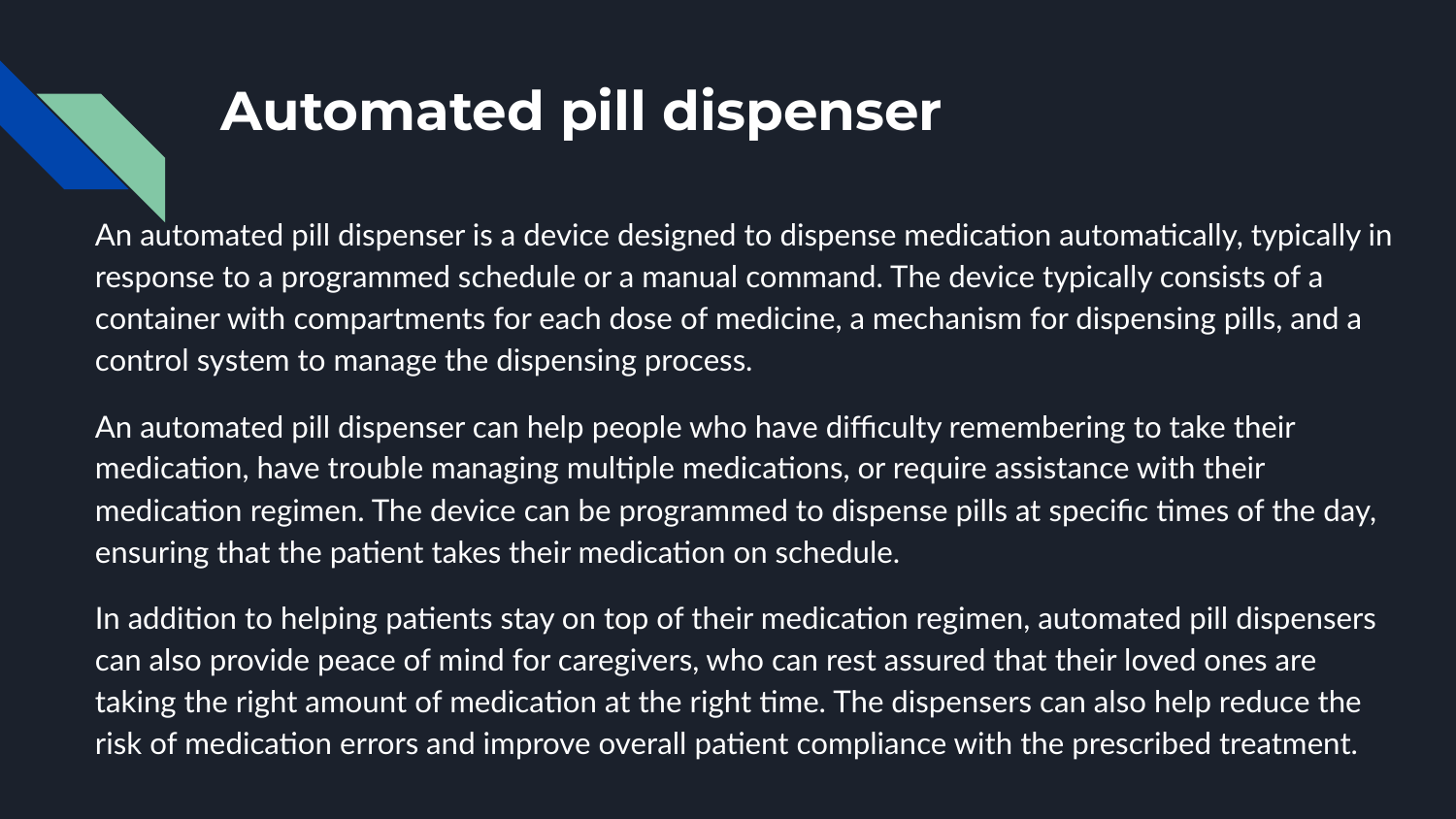

# Automated pill dispenser
An automated pill dispenser is a device designed to dispense medication automatically, typically in response to a programmed schedule or a manual command. The device typically consists of a container with compartments for each dose of medicine, a mechanism for dispensing pills, and a control system to manage the dispensing process.
An automated pill dispenser can help people who have difficulty remembering to take their medication, have trouble managing multiple medications, or require assistance with their medication regimen. The device can be programmed to dispense pills at specific times of the day, ensuring that the patient takes their medication on schedule.
In addition to helping patients stay on top of their medication regimen, automated pill dispensers can also provide peace of mind for caregivers, who can rest assured that their loved ones are taking the right amount of medication at the right time. The dispensers can also help reduce the risk of medication errors and improve overall patient compliance with the prescribed treatment.